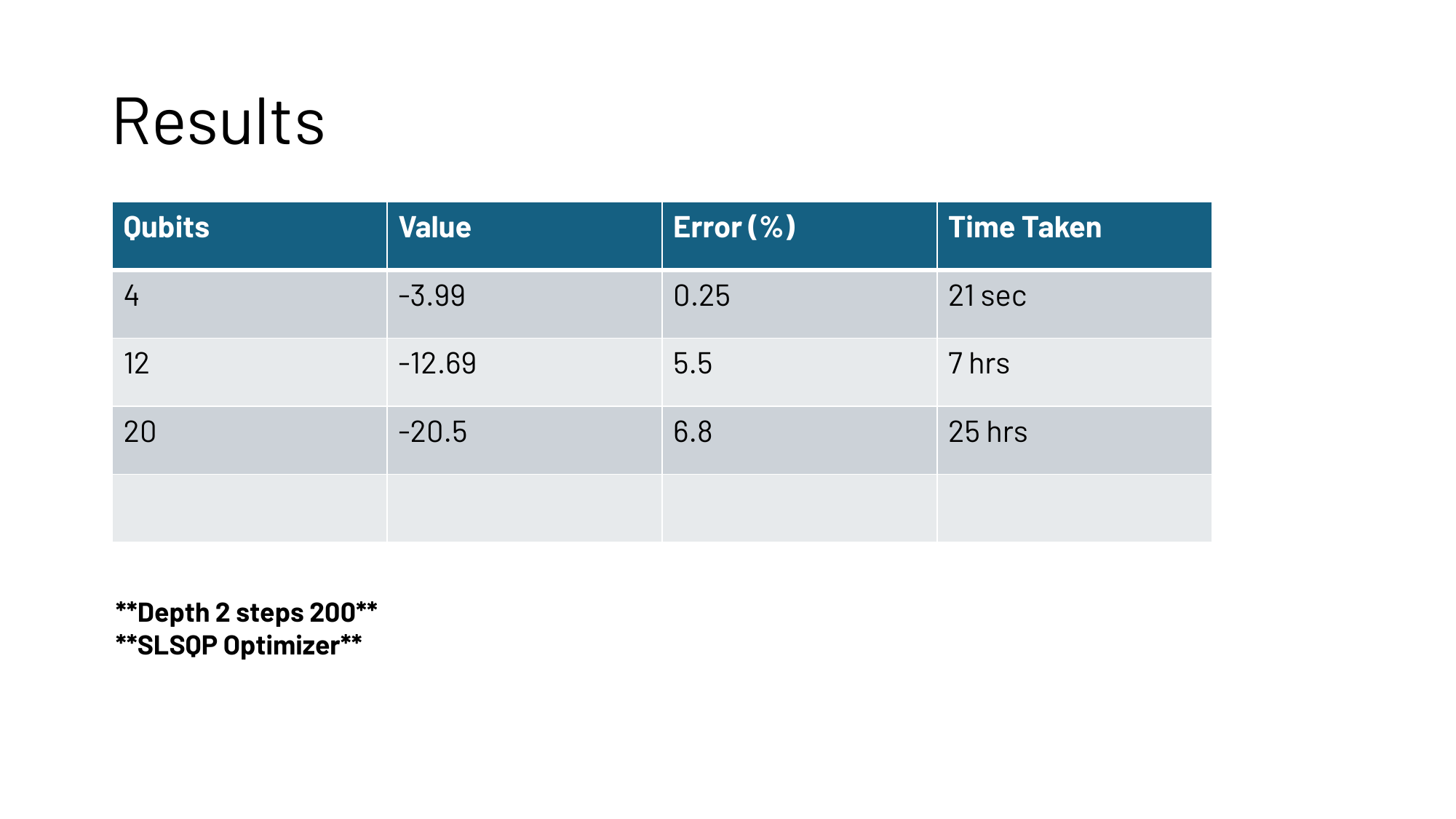

# Results
| Qubits | Value | Error (%) | Time Taken |
| --- | --- | --- | --- |
| 4 | -3.99 | 0.25 | 21 sec |
| 12 | -12.69 | 5.5 | 7 hrs |
| 20 | -20.5 | 6.8 | 25 hrs |
|  |  |  |  |
**Depth 2 steps 200**
**SLSQP Optimizer**